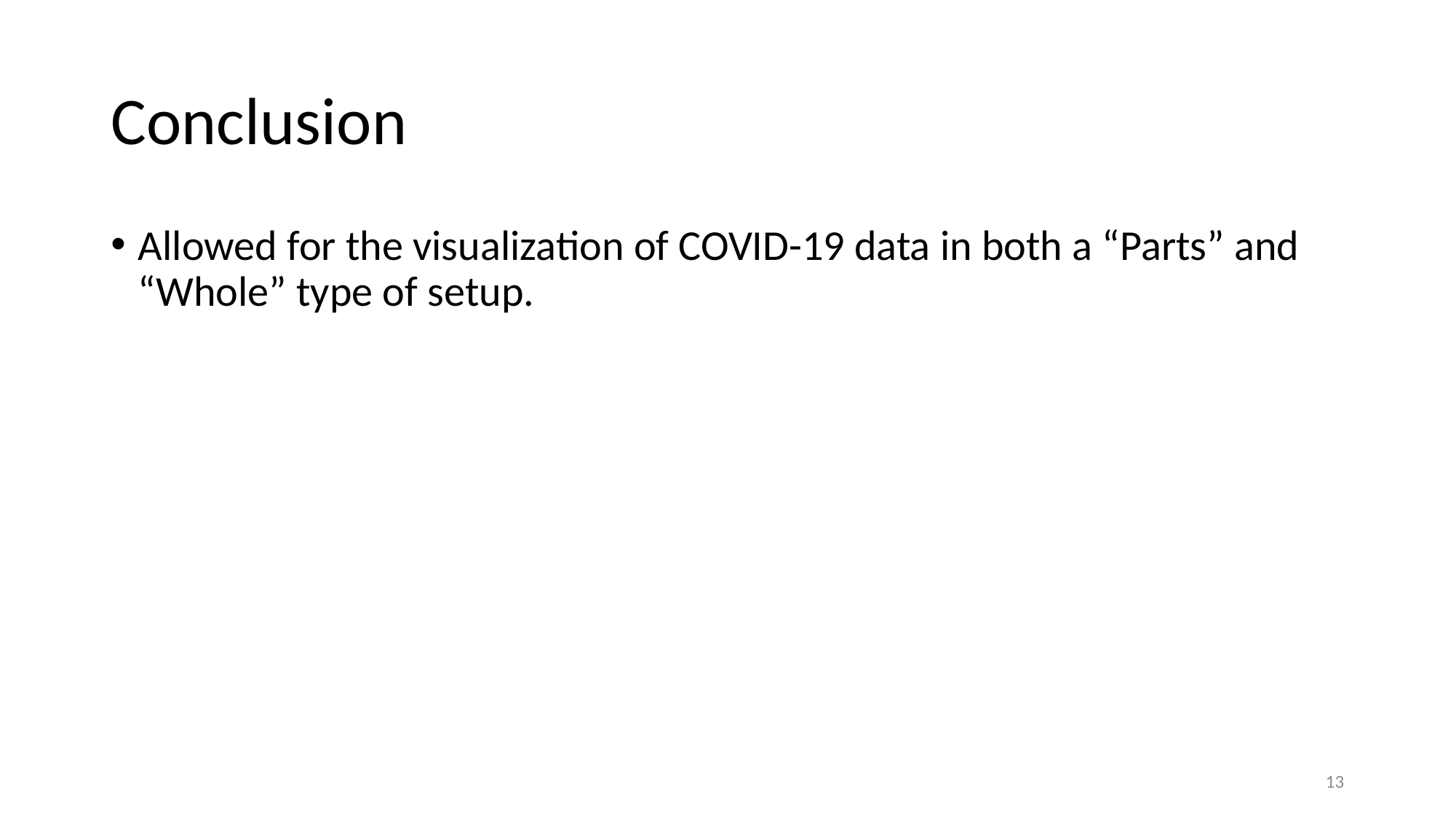

# Conclusion
Allowed for the visualization of COVID-19 data in both a “Parts” and “Whole” type of setup.
13